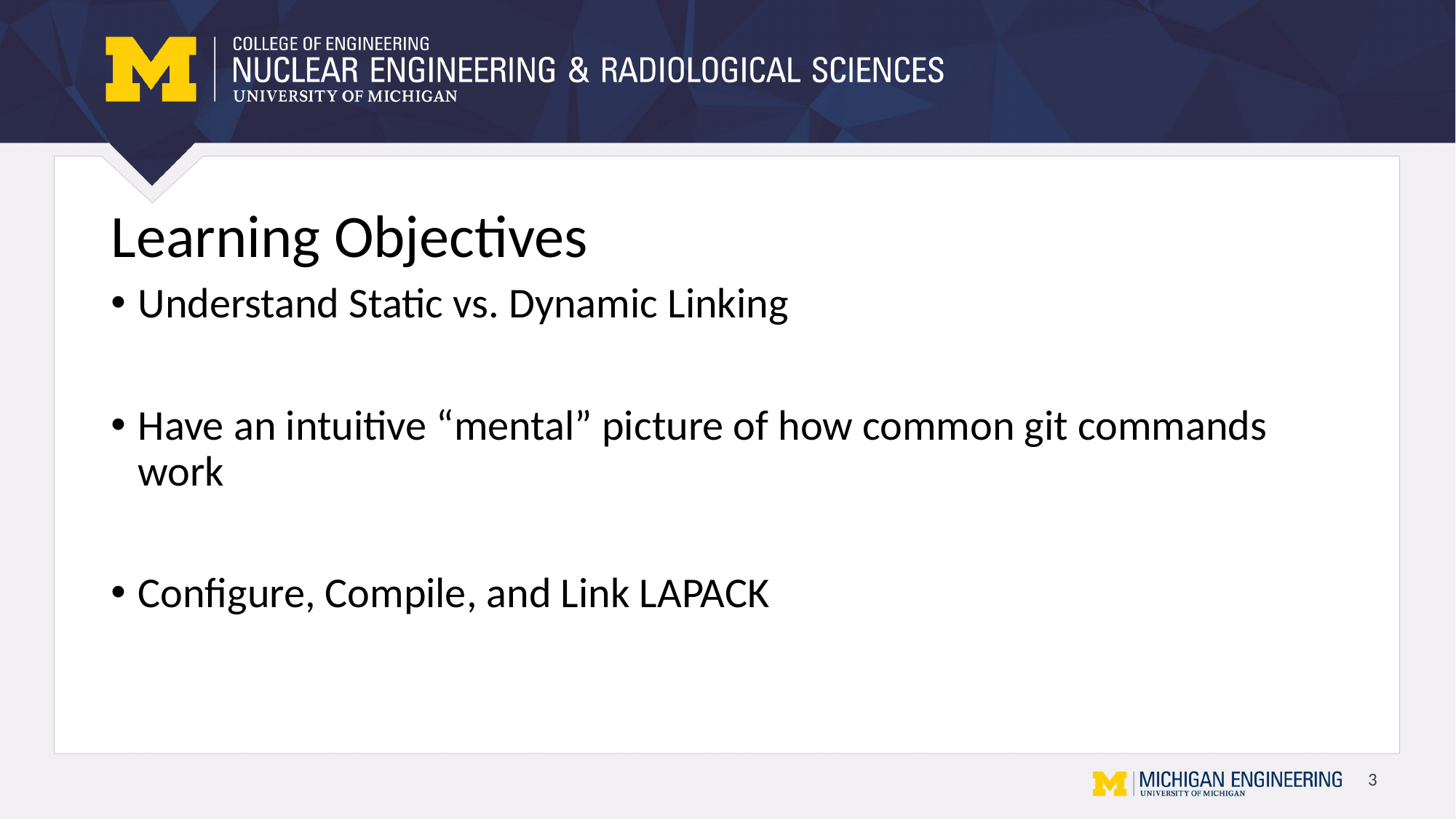

# Learning Objectives
Understand Static vs. Dynamic Linking

Have an intuitive “mental” picture of how common git commands work

Configure, Compile, and Link LAPACK